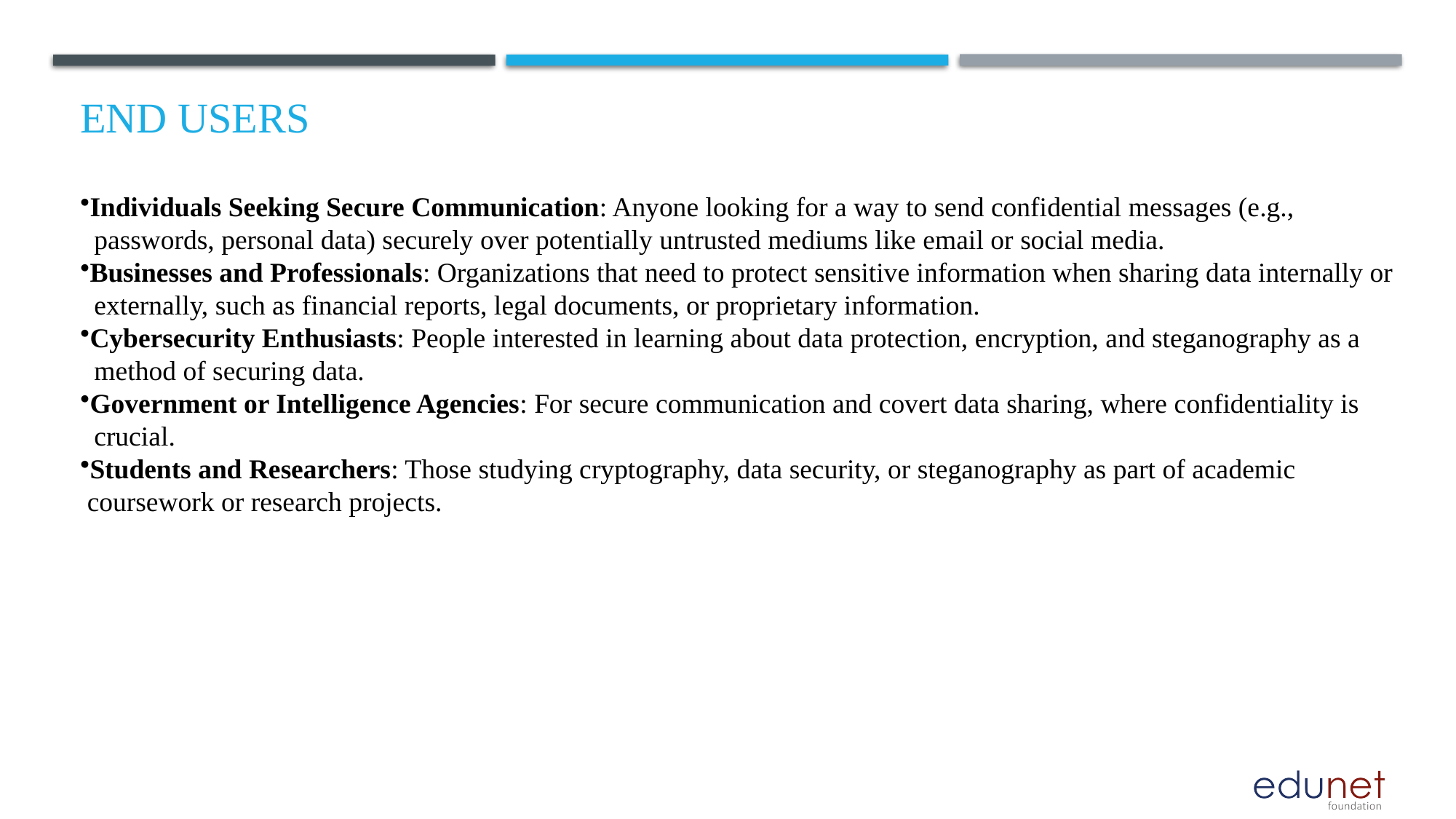

# End users
Individuals Seeking Secure Communication: Anyone looking for a way to send confidential messages (e.g.,
  passwords, personal data) securely over potentially untrusted mediums like email or social media.
Businesses and Professionals: Organizations that need to protect sensitive information when sharing data internally or
  externally, such as financial reports, legal documents, or proprietary information.
Cybersecurity Enthusiasts: People interested in learning about data protection, encryption, and steganography as a
  method of securing data.
Government or Intelligence Agencies: For secure communication and covert data sharing, where confidentiality is
  crucial.
Students and Researchers: Those studying cryptography, data security, or steganography as part of academic
 coursework or research projects.